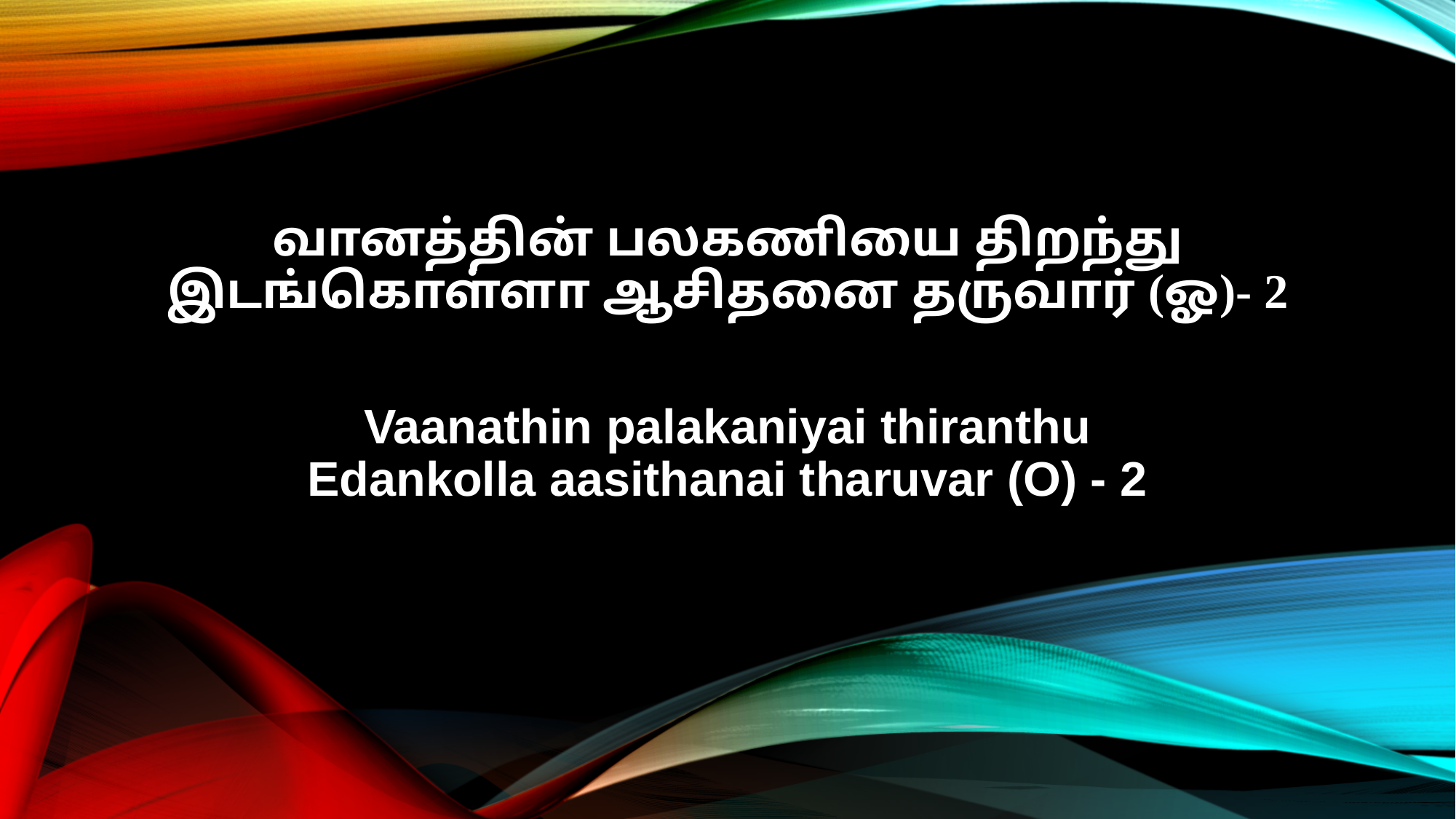

வானத்தின் பலகணியை திறந்து
இடங்கொள்ளா ஆசிதனை தருவார் (ஓ)- 2

Vaanathin palakaniyai thiranthu
Edankolla aasithanai tharuvar (O) - 2